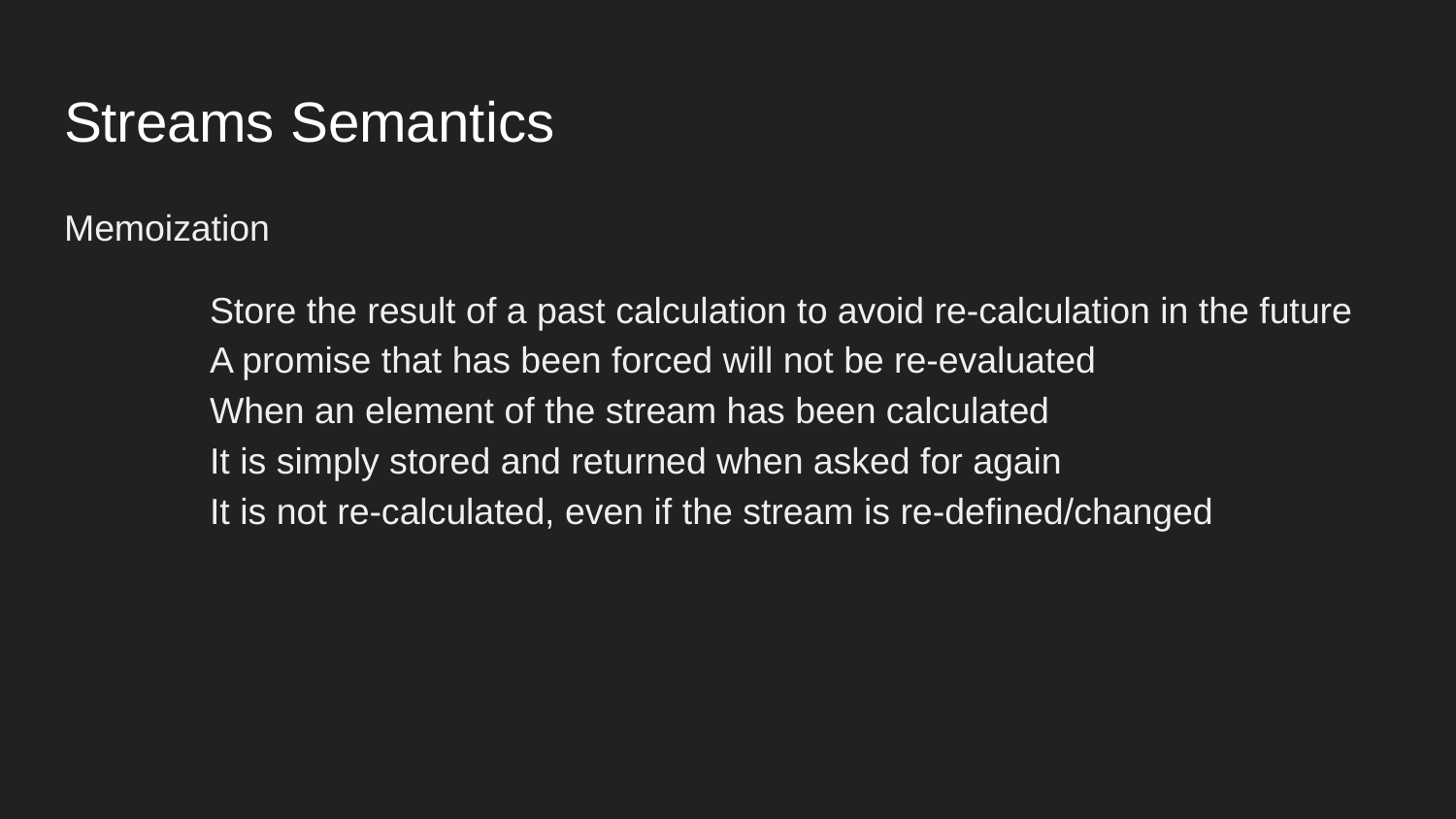

# Streams Semantics
Memoization
	Store the result of a past calculation to avoid re-calculation in the future
	A promise that has been forced will not be re-evaluated
	When an element of the stream has been calculated
It is simply stored and returned when asked for again
It is not re-calculated, even if the stream is re-defined/changed